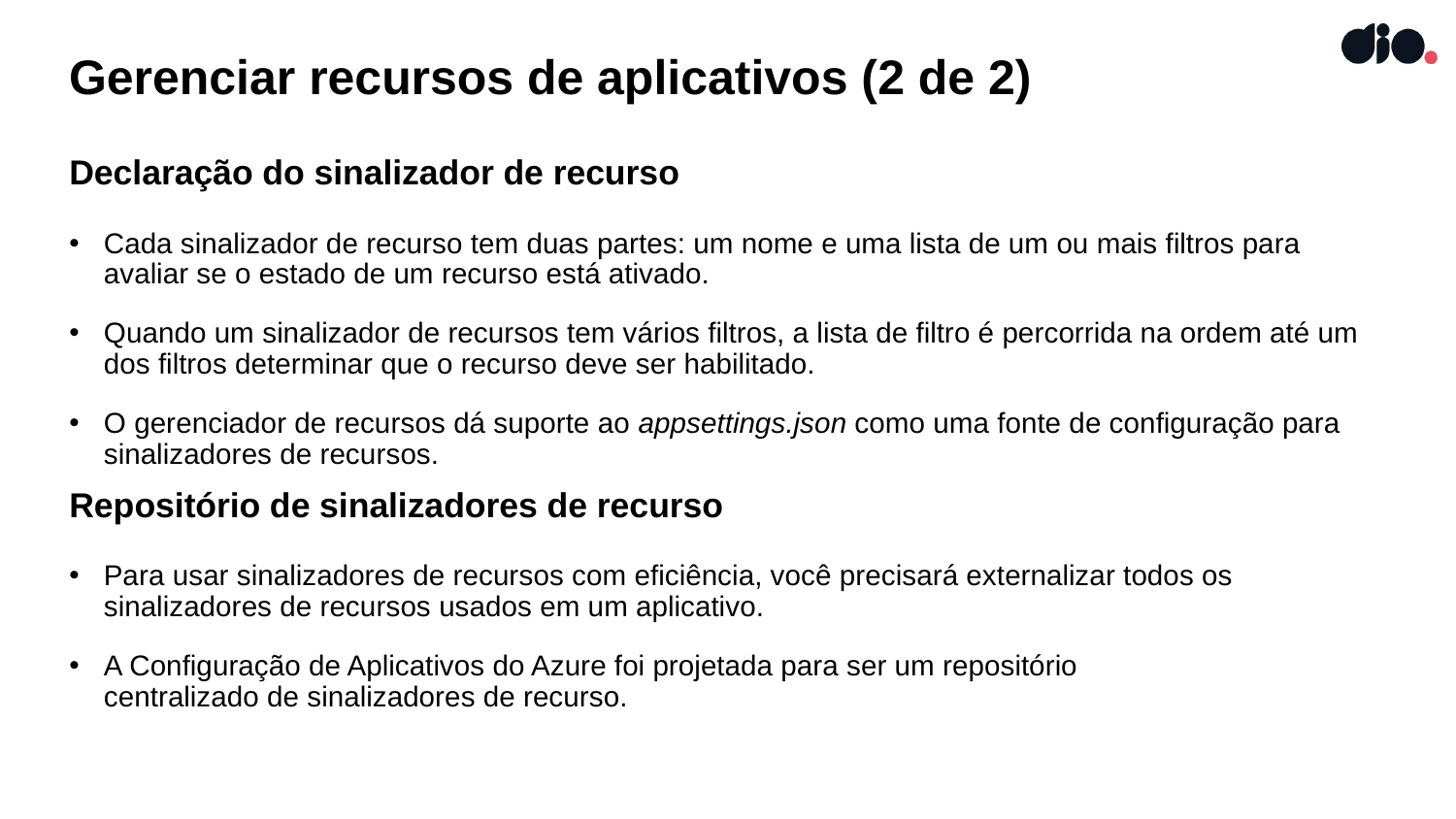

# Gerenciar recursos de aplicativos (2 de 2)
Declaração do sinalizador de recurso
Cada sinalizador de recurso tem duas partes: um nome e uma lista de um ou mais filtros para avaliar se o estado de um recurso está ativado.
Quando um sinalizador de recursos tem vários filtros, a lista de filtro é percorrida na ordem até um dos filtros determinar que o recurso deve ser habilitado.
O gerenciador de recursos dá suporte ao appsettings.json como uma fonte de configuração para sinalizadores de recursos.
Repositório de sinalizadores de recurso
Para usar sinalizadores de recursos com eficiência, você precisará externalizar todos os sinalizadores de recursos usados em um aplicativo.
A Configuração de Aplicativos do Azure foi projetada para ser um repositório
centralizado de sinalizadores de recurso.